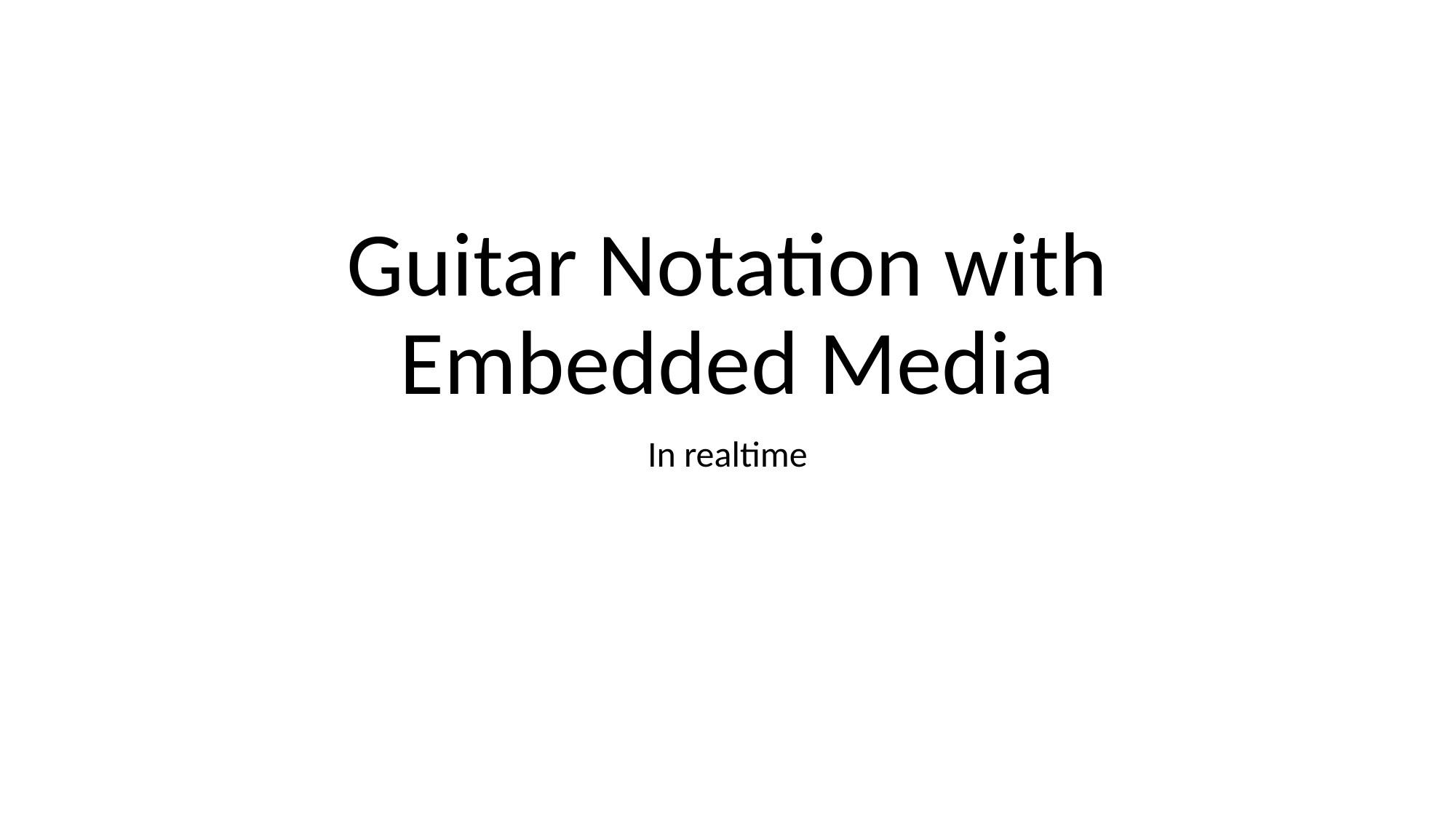

# Guitar Notation with Embedded Media
In realtime